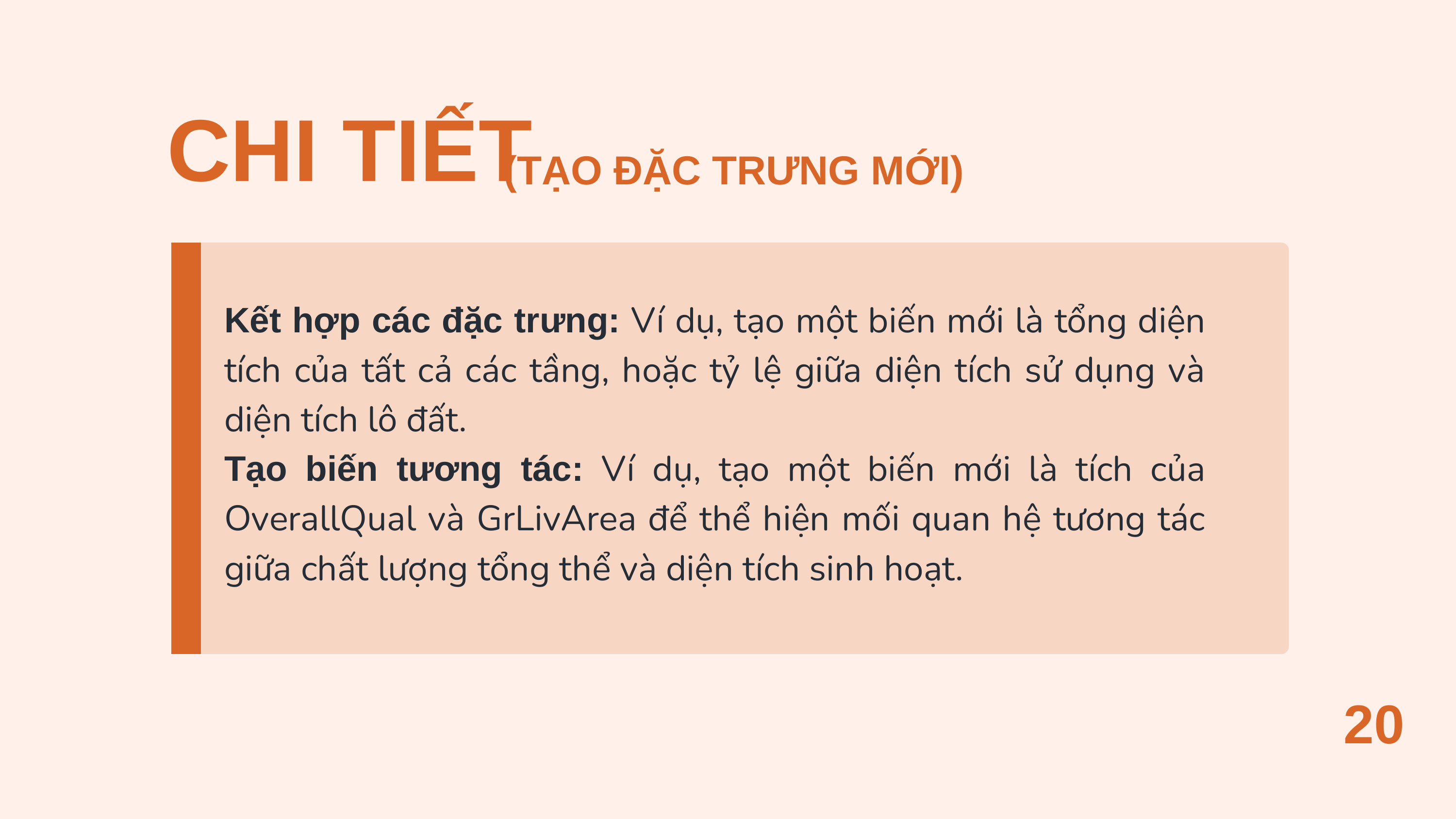

CHI TIẾT
(TẠO ĐẶC TRƯNG MỚI)

Kết hợp các đặc trưng: Ví dụ, tạo một biến mới là tổng diện tích của tất cả các tầng, hoặc tỷ lệ giữa diện tích sử dụng và diện tích lô đất.
Tạo biến tương tác: Ví dụ, tạo một biến mới là tích của OverallQual và GrLivArea để thể hiện mối quan hệ tương tác giữa chất lượng tổng thể và diện tích sinh hoạt.
20